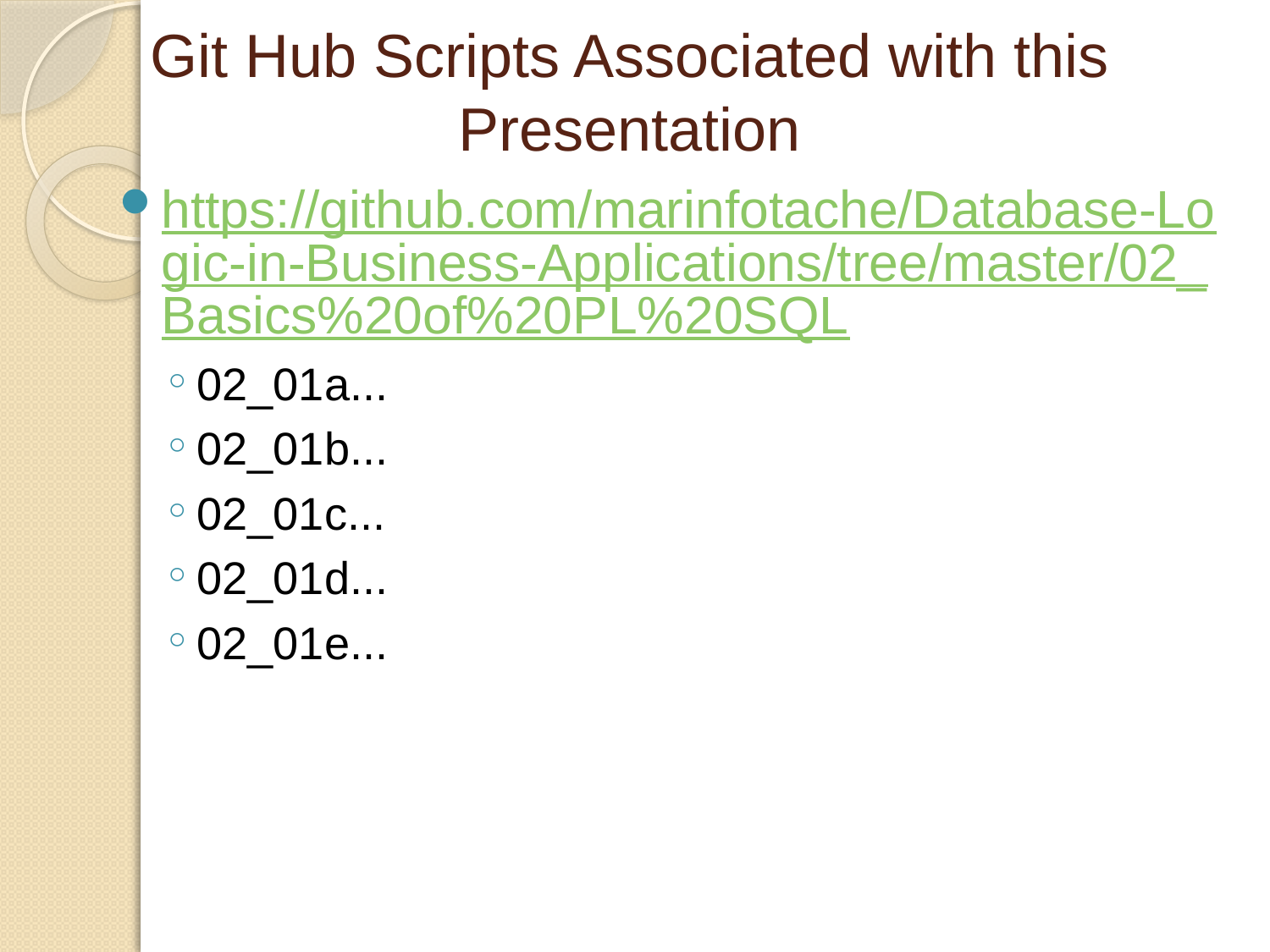

# Git Hub Scripts Associated with this Presentation
https://github.com/marinfotache/Database-Logic-in-Business-Applications/tree/master/02_Basics%20of%20PL%20SQL
02_01a...
02_01b...
02_01c...
02_01d...
02_01e...